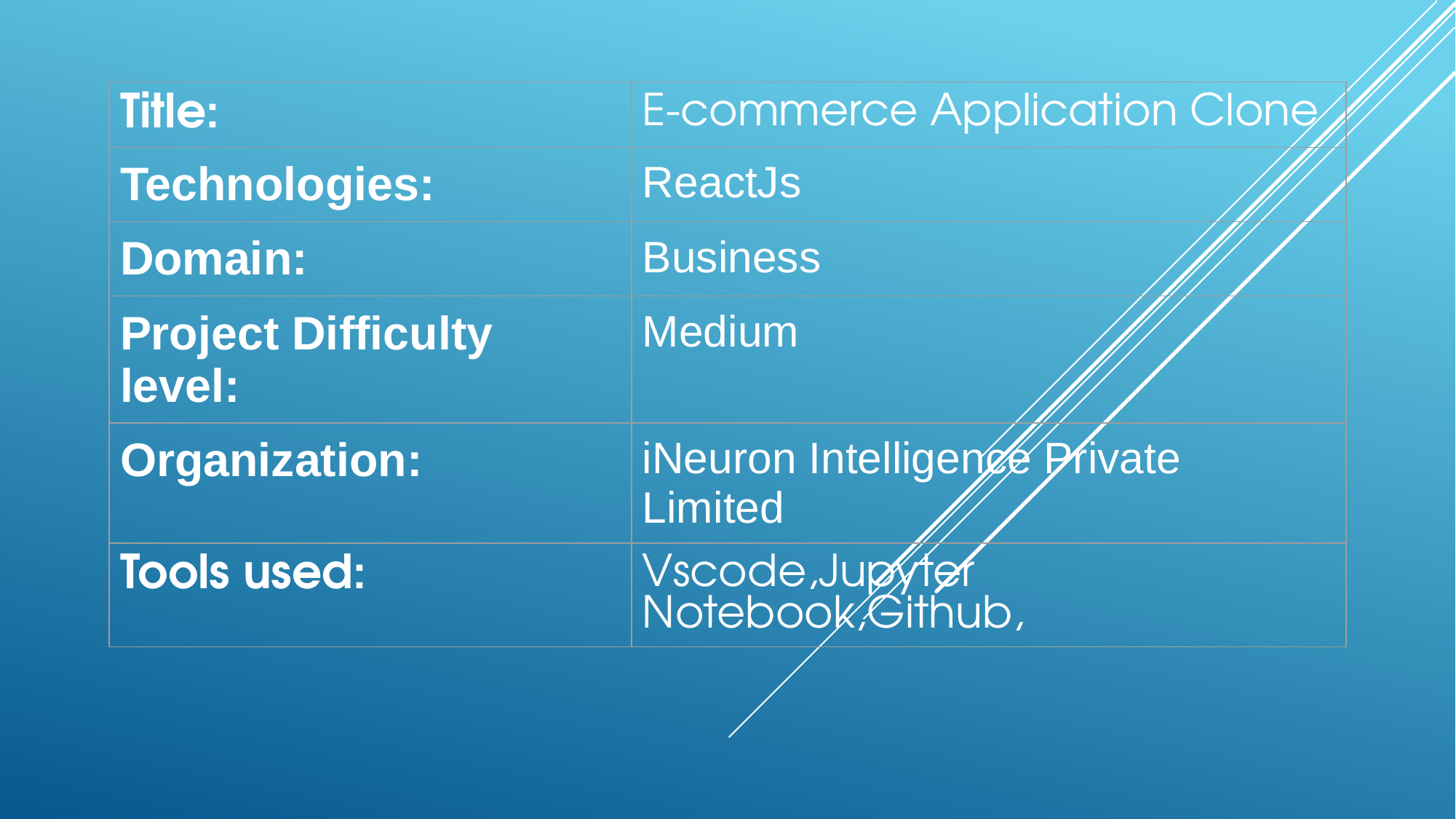

| Title: | E-commerce Application Clone |
| --- | --- |
| Technologies: | ReactJs |
| Domain: | Business |
| Project Difficulty level: | Medium |
| Organization: | iNeuron Intelligence Private Limited |
| Tools used: | Vscode,Jupyter Notebook,Github, |